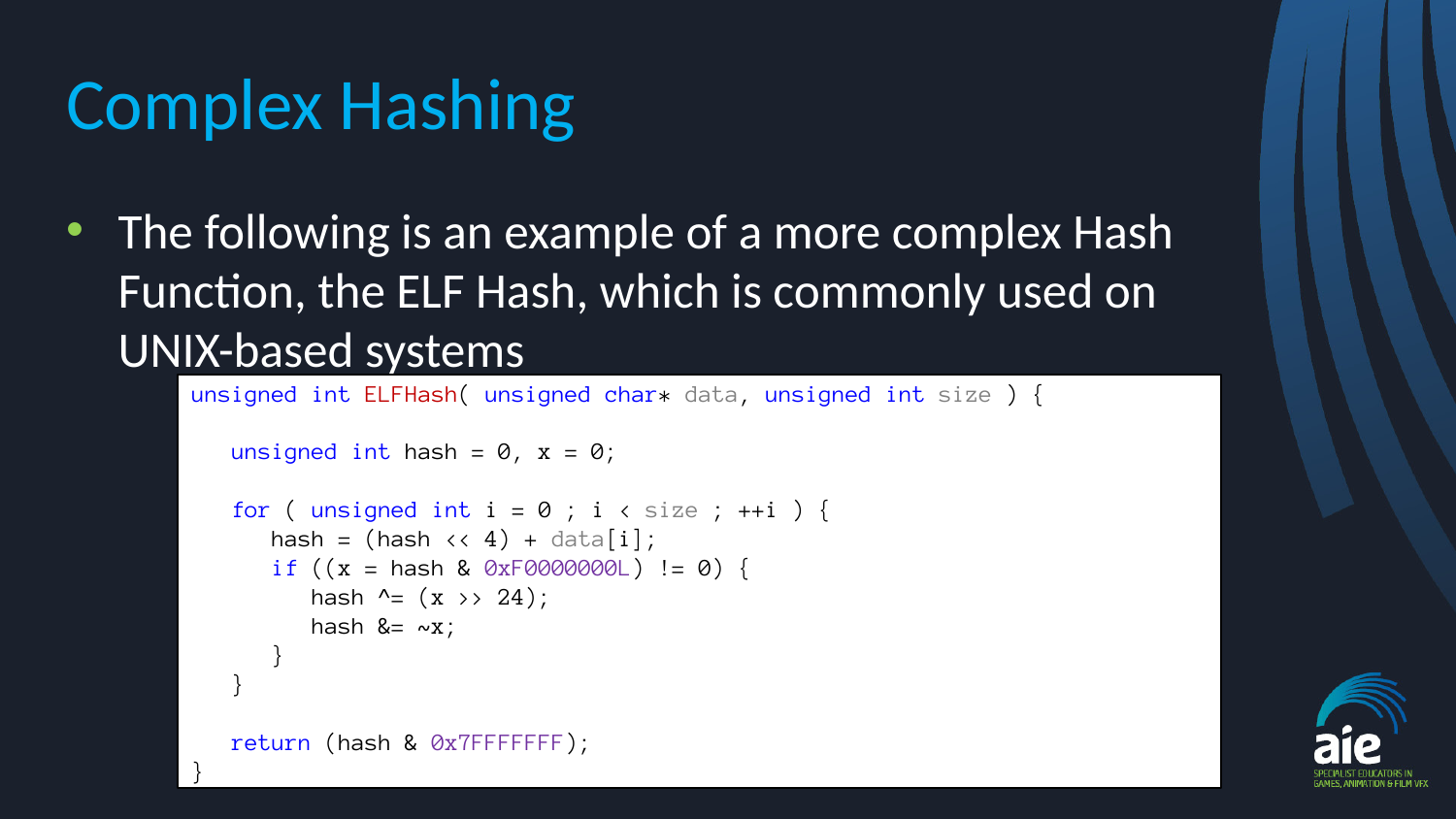

# Complex Hashing
The following is an example of a more complex Hash Function, the ELF Hash, which is commonly used on UNIX-based systems
unsigned int ELFHash( unsigned char* data, unsigned int size ) {

   unsigned int hash = 0, x = 0;

   for ( unsigned int i = 0 ; i < size ; ++i ) {
      hash = (hash << 4) + data[i];
      if ((x = hash & 0xF0000000L) != 0) {
         hash ^= (x >> 24);
         hash &= ~x;
      }
   }

   return (hash & 0x7FFFFFFF);
}